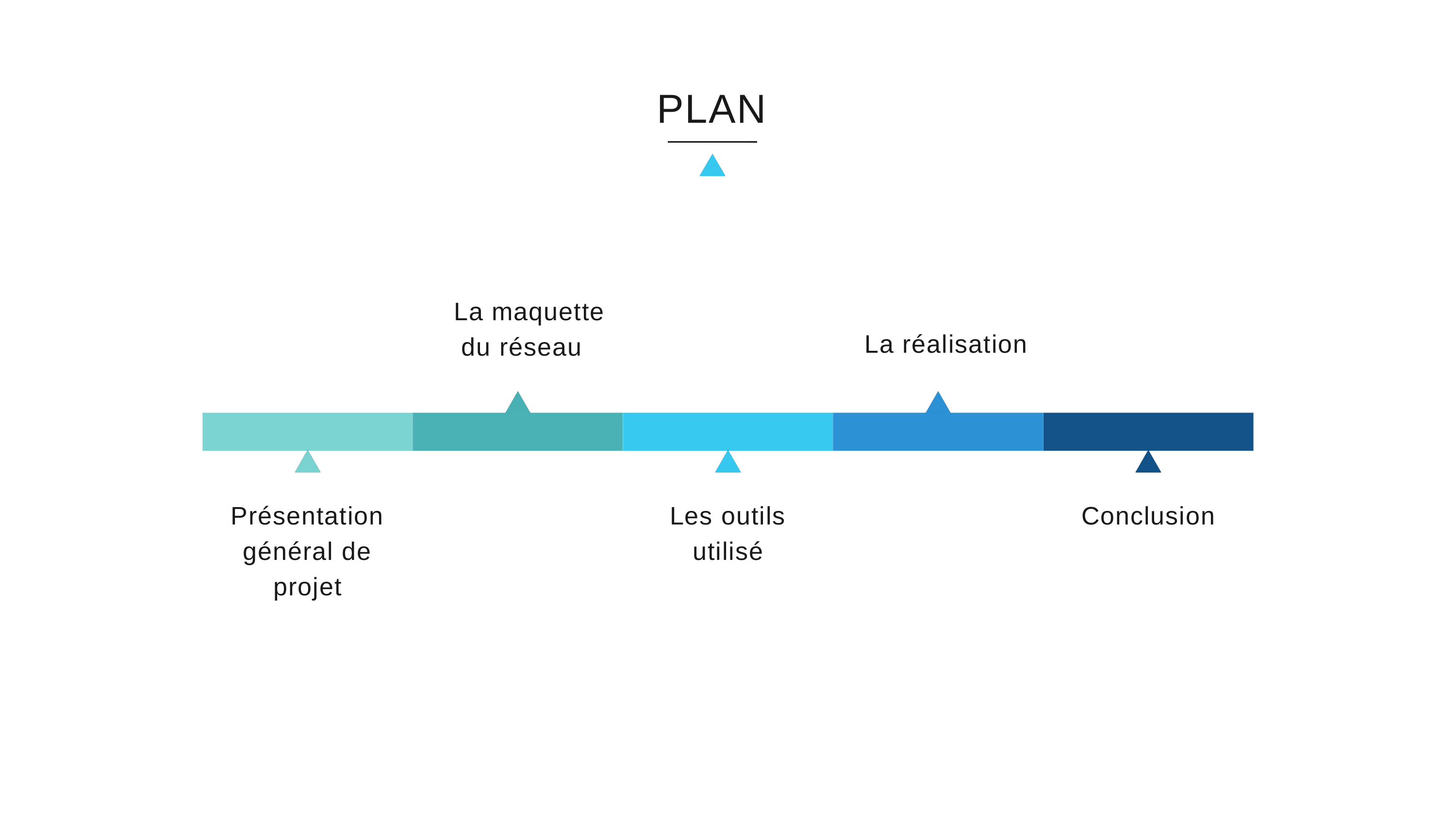

PLAN

 La maquette du réseau
La réalisation

Présentation général de projet
Les outils utilisé
Conclusion